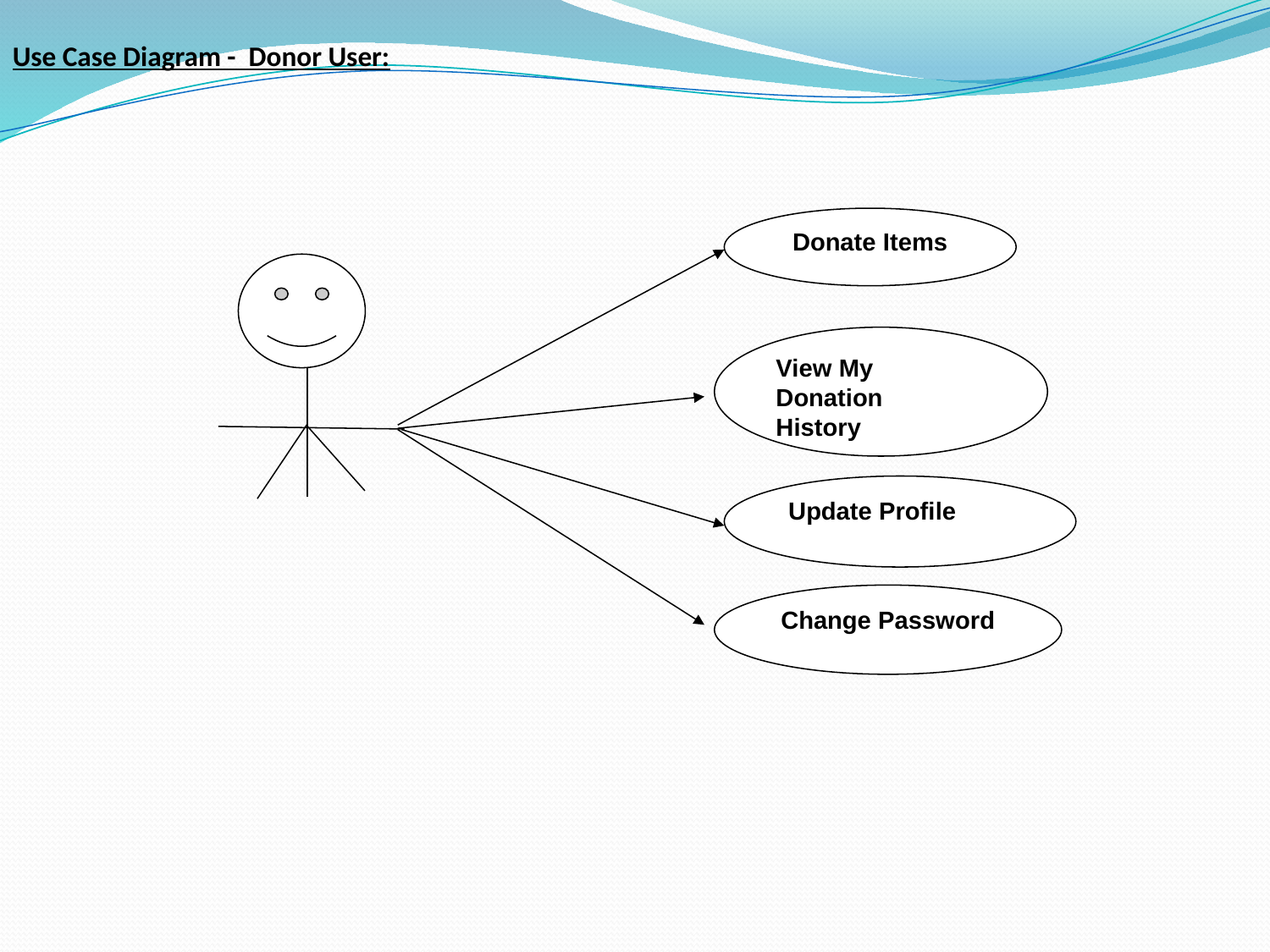

Use Case Diagram -  Donor User:

Donate Items

View My Donation         History

Update Profile
Change Password